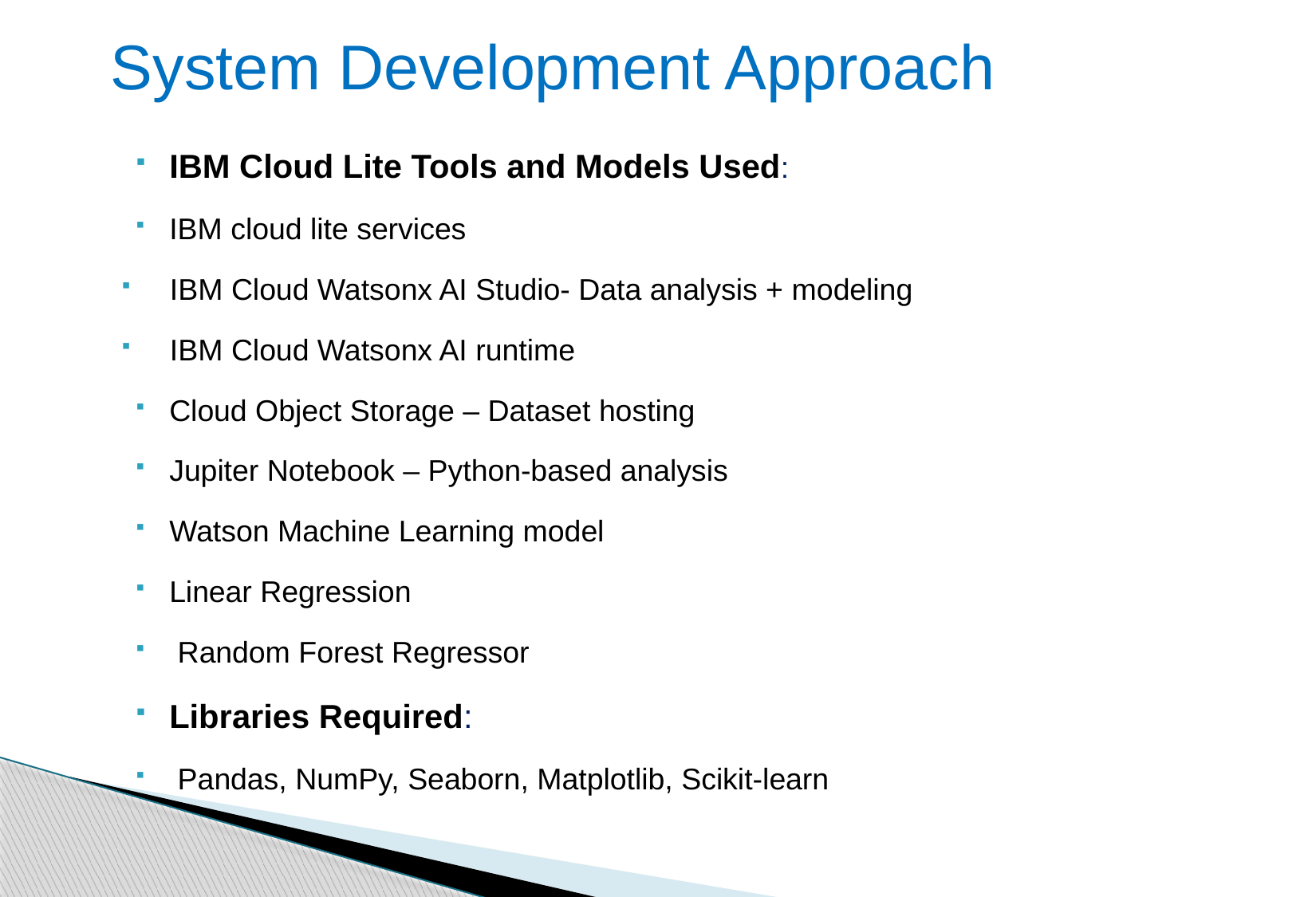

# System Development Approach
IBM Cloud Lite Tools and Models Used:
IBM cloud lite services
 IBM Cloud Watsonx AI Studio- Data analysis + modeling
 IBM Cloud Watsonx AI runtime
Cloud Object Storage – Dataset hosting
Jupiter Notebook – Python-based analysis
Watson Machine Learning model
Linear Regression
 Random Forest Regressor
Libraries Required:
 Pandas, NumPy, Seaborn, Matplotlib, Scikit-learn